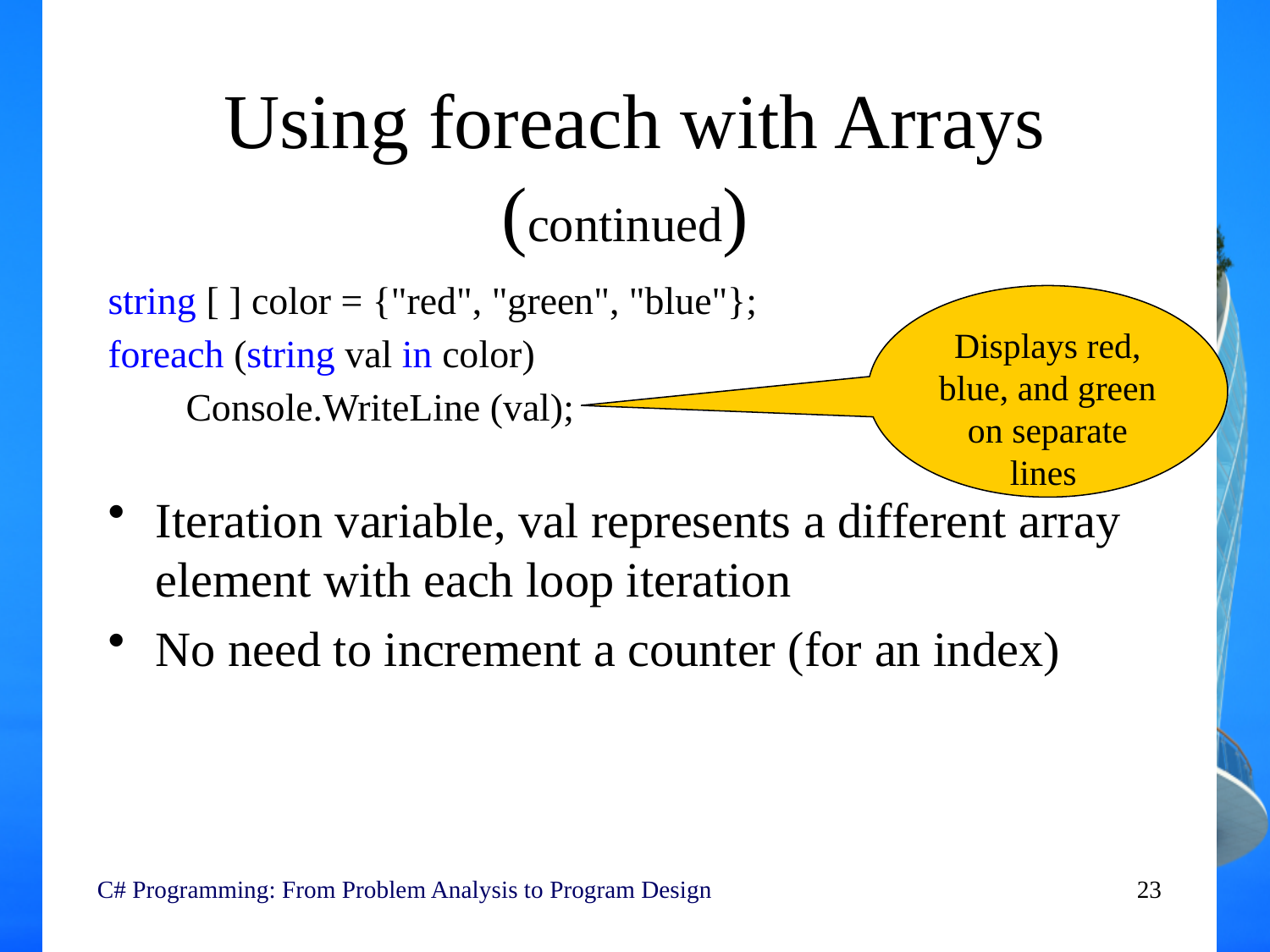

# Using foreach with Arrays (continued)
string [ ] color = {"red", "green", "blue"};
foreach (string val in color)
        Console.WriteLine (val);

Iteration variable, val represents a different array element with each loop iteration
No need to increment a counter (for an index)

Displays red, blue, and green on separate lines
C# Programming: From Problem Analysis to Program Design

23